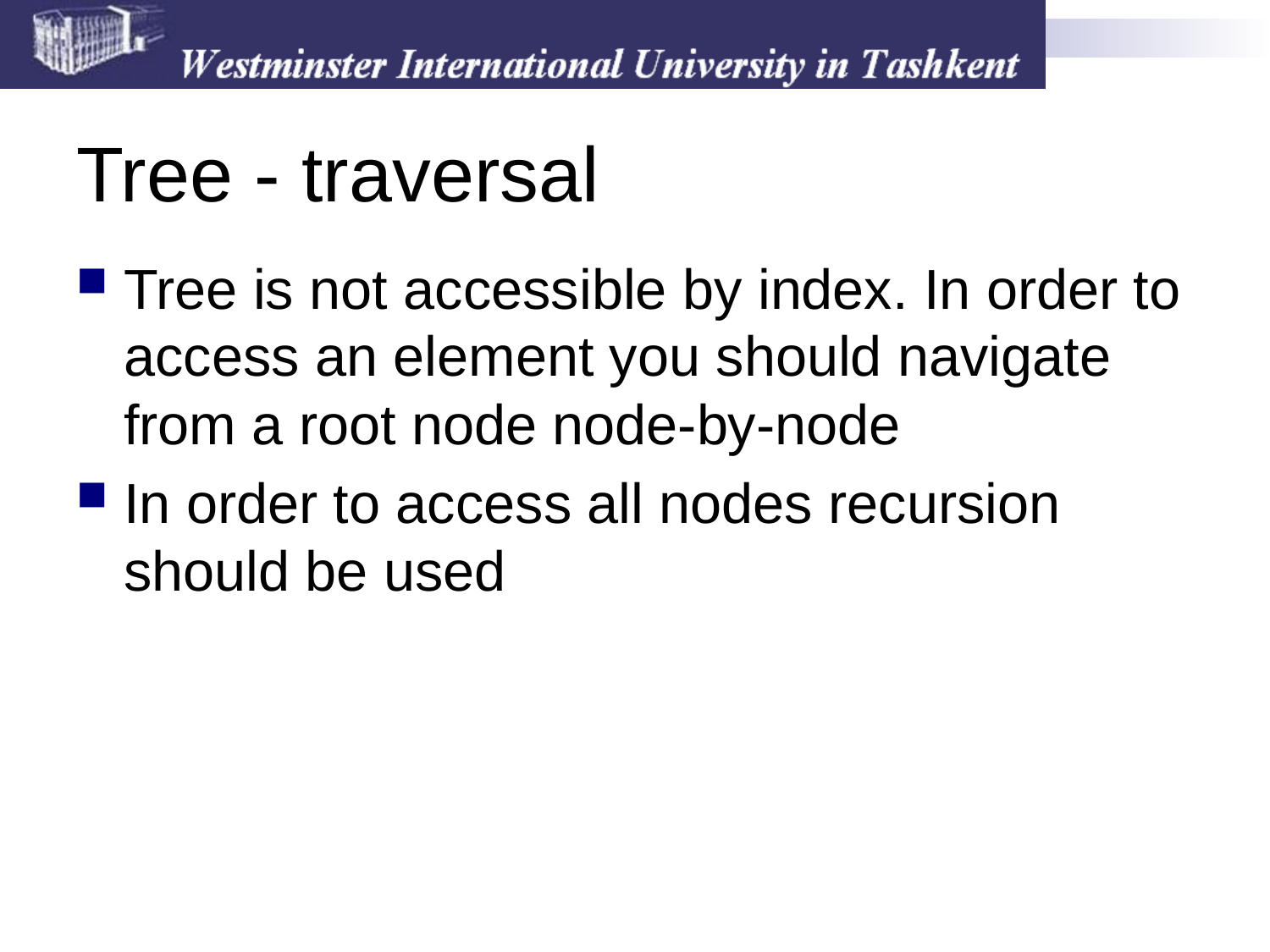

# Tree - traversal
Tree is not accessible by index. In order to access an element you should navigate from a root node node-by-node
In order to access all nodes recursion should be used